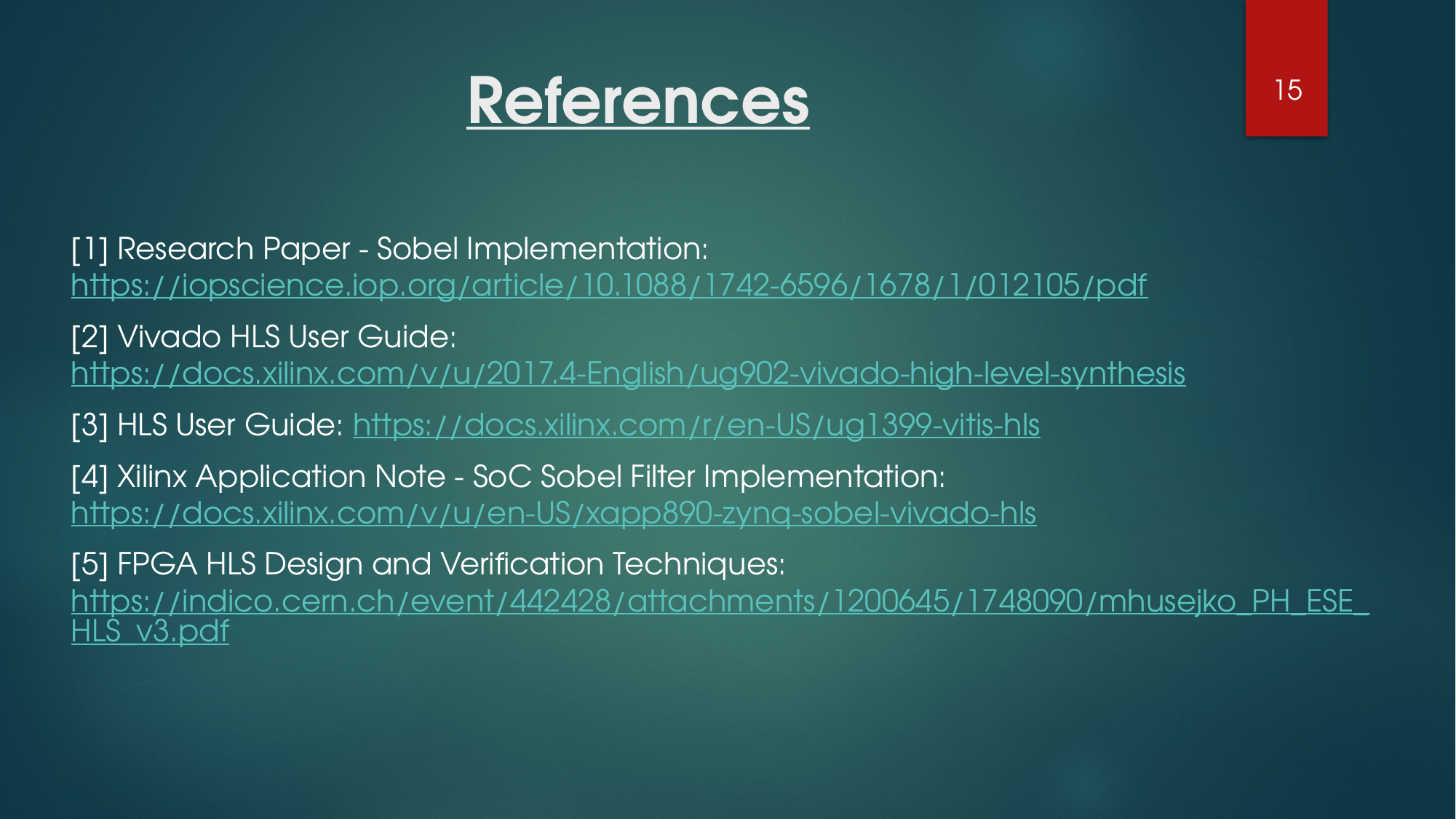

# References
15
[1] Research Paper - Sobel Implementation: https://iopscience.iop.org/article/10.1088/1742-6596/1678/1/012105/pdf
[2] Vivado HLS User Guide: https://docs.xilinx.com/v/u/2017.4-English/ug902-vivado-high-level-synthesis
[3] HLS User Guide: https://docs.xilinx.com/r/en-US/ug1399-vitis-hls
[4] Xilinx Application Note - SoC Sobel Filter Implementation: https://docs.xilinx.com/v/u/en-US/xapp890-zynq-sobel-vivado-hls
[5] FPGA HLS Design and Verification Techniques: https://indico.cern.ch/event/442428/attachments/1200645/1748090/mhusejko_PH_ESE_HLS_v3.pdf